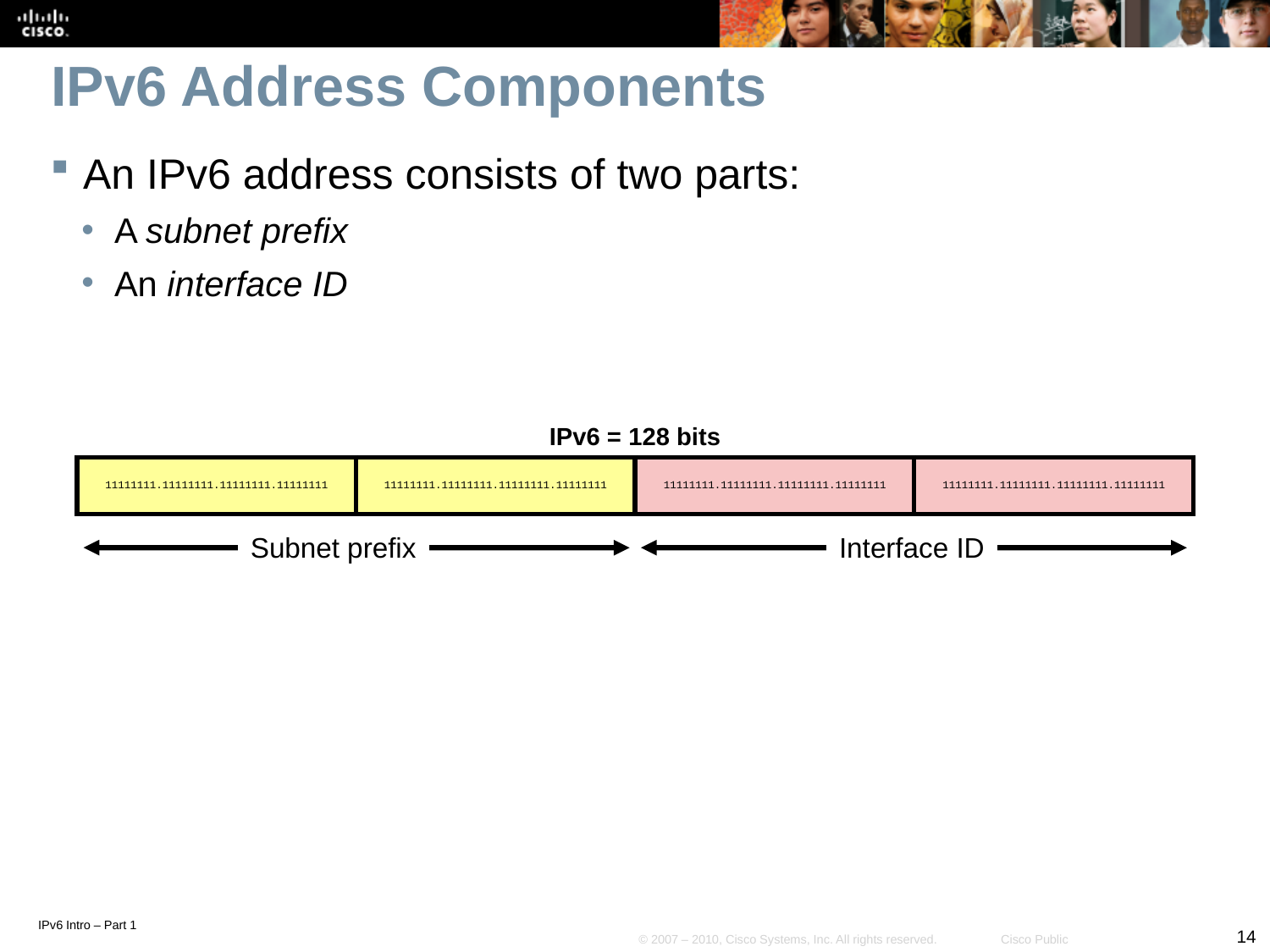

# IPv6 Address Components
An IPv6 address consists of two parts:
A subnet prefix
An interface ID
| IPv6 = 128 bits |  |  |  |
| --- | --- | --- | --- |
| 11111111.11111111.11111111.11111111 | 11111111.11111111.11111111.11111111 | 11111111.11111111.11111111.11111111 | 11111111.11111111.11111111.11111111 |
Subnet prefix
Interface ID